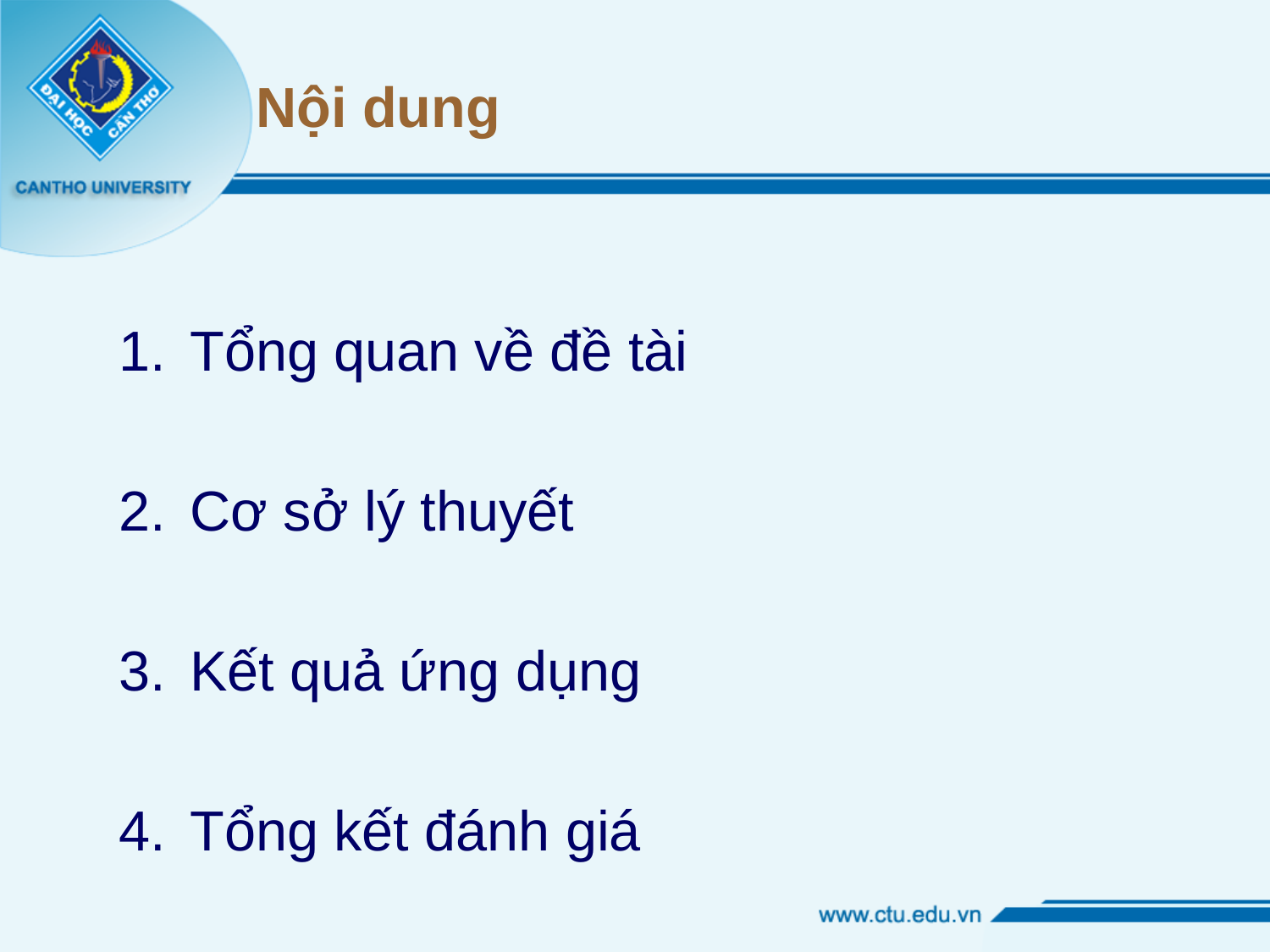

# Nội dung
Tổng quan về đề tài
Cơ sở lý thuyết
Kết quả ứng dụng
Tổng kết đánh giá
2